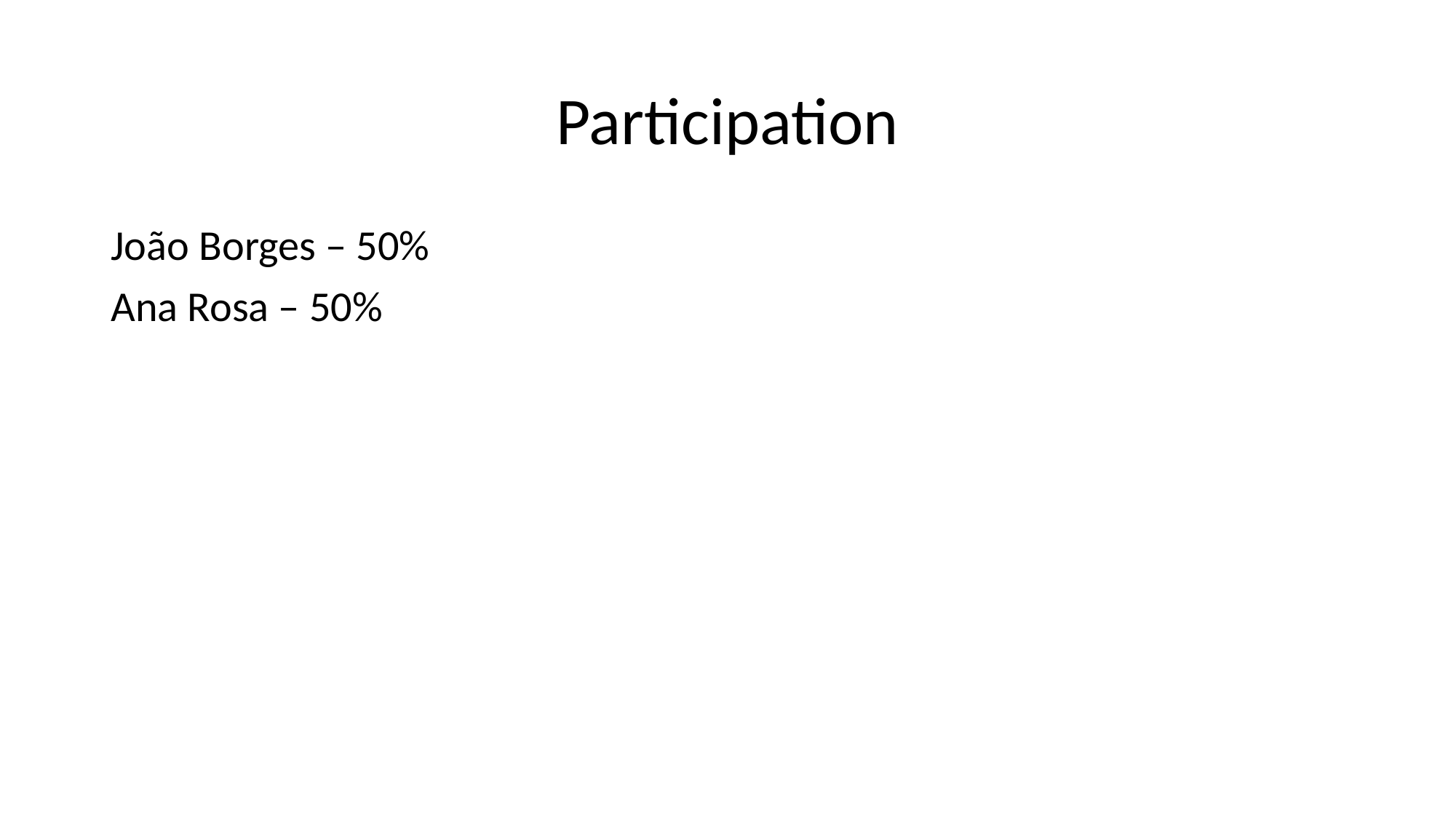

# Participation
João Borges – 50%
Ana Rosa – 50%